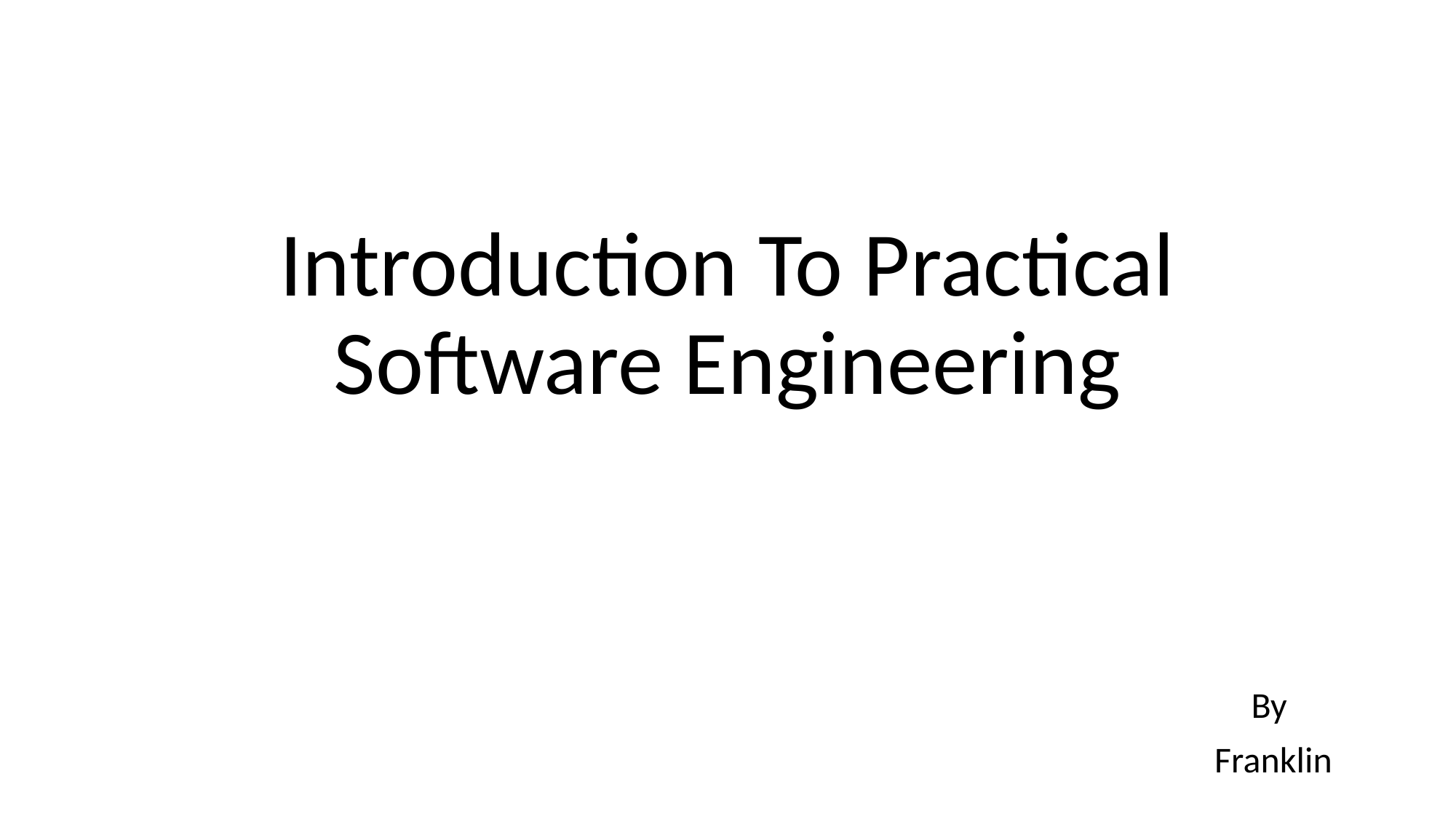

# Introduction To Practical Software Engineering
By
Franklin